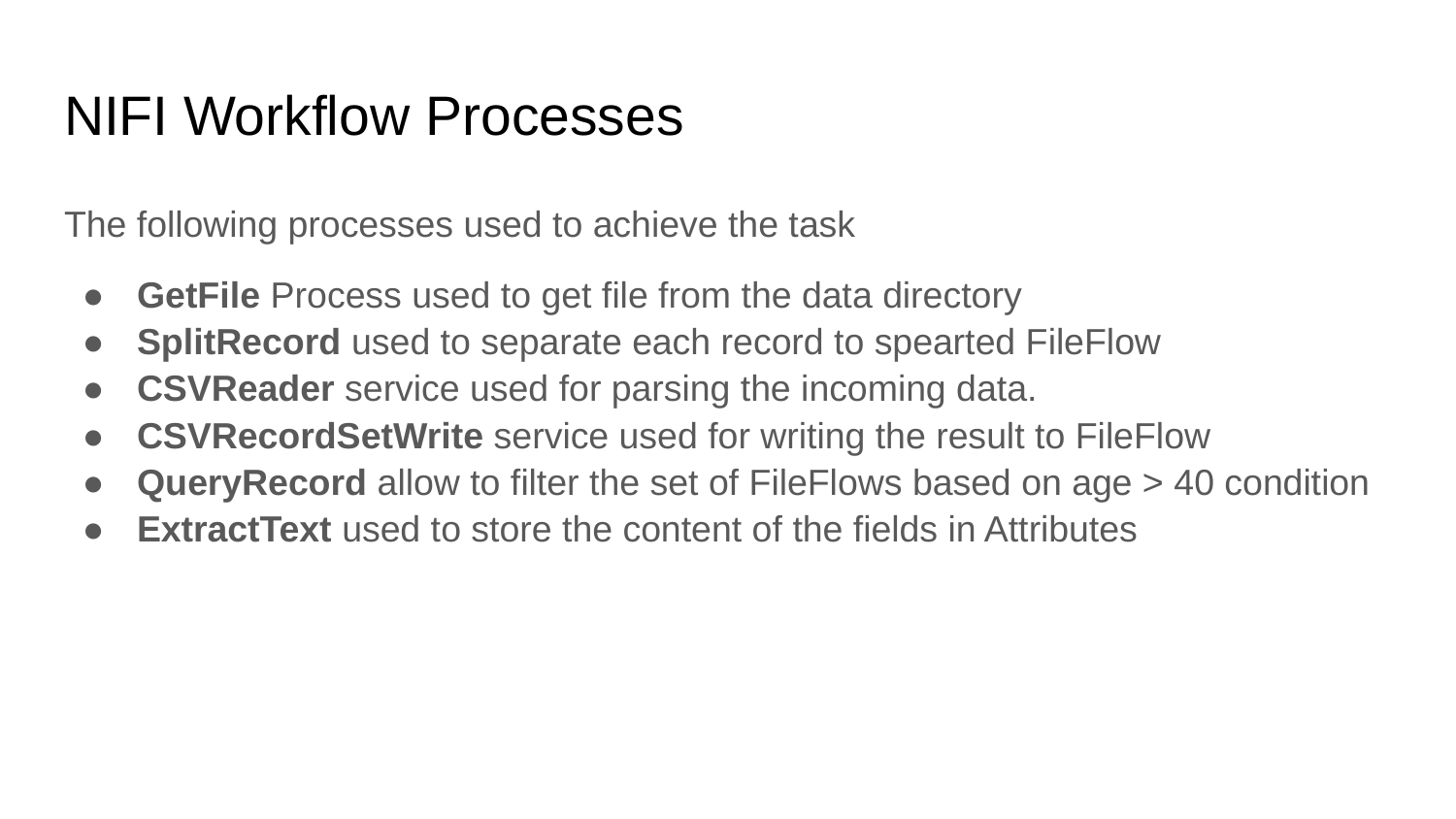

# NIFI Workflow Processes
The following processes used to achieve the task
GetFile Process used to get file from the data directory
SplitRecord used to separate each record to spearted FileFlow
CSVReader service used for parsing the incoming data.
CSVRecordSetWrite service used for writing the result to FileFlow
QueryRecord allow to filter the set of FileFlows based on age > 40 condition
ExtractText used to store the content of the fields in Attributes